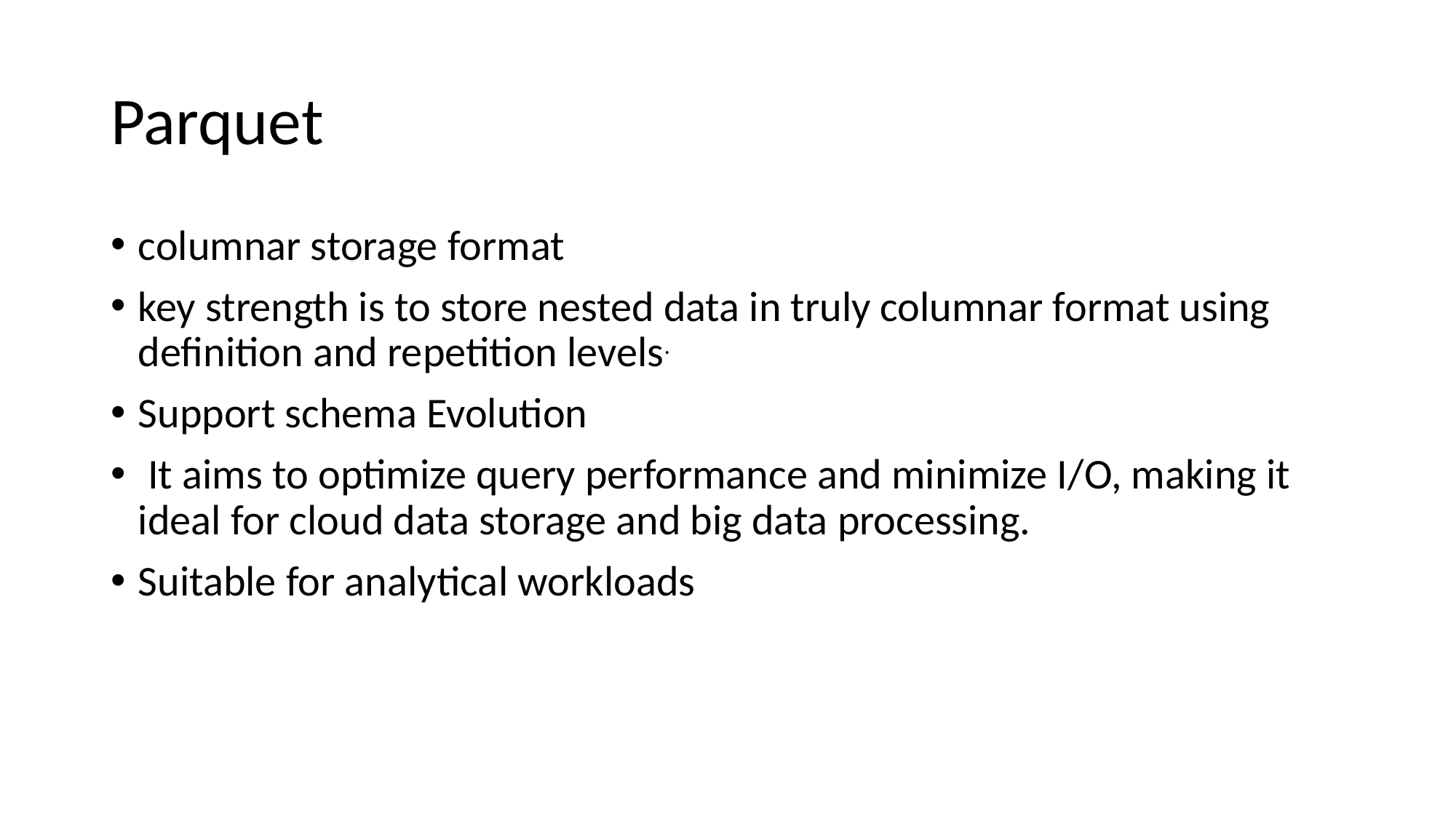

# Parquet
columnar storage format
key strength is to store nested data in truly columnar format using definition and repetition levels.
Support schema Evolution
 It aims to optimize query performance and minimize I/O, making it ideal for cloud data storage and big data processing.
Suitable for analytical workloads